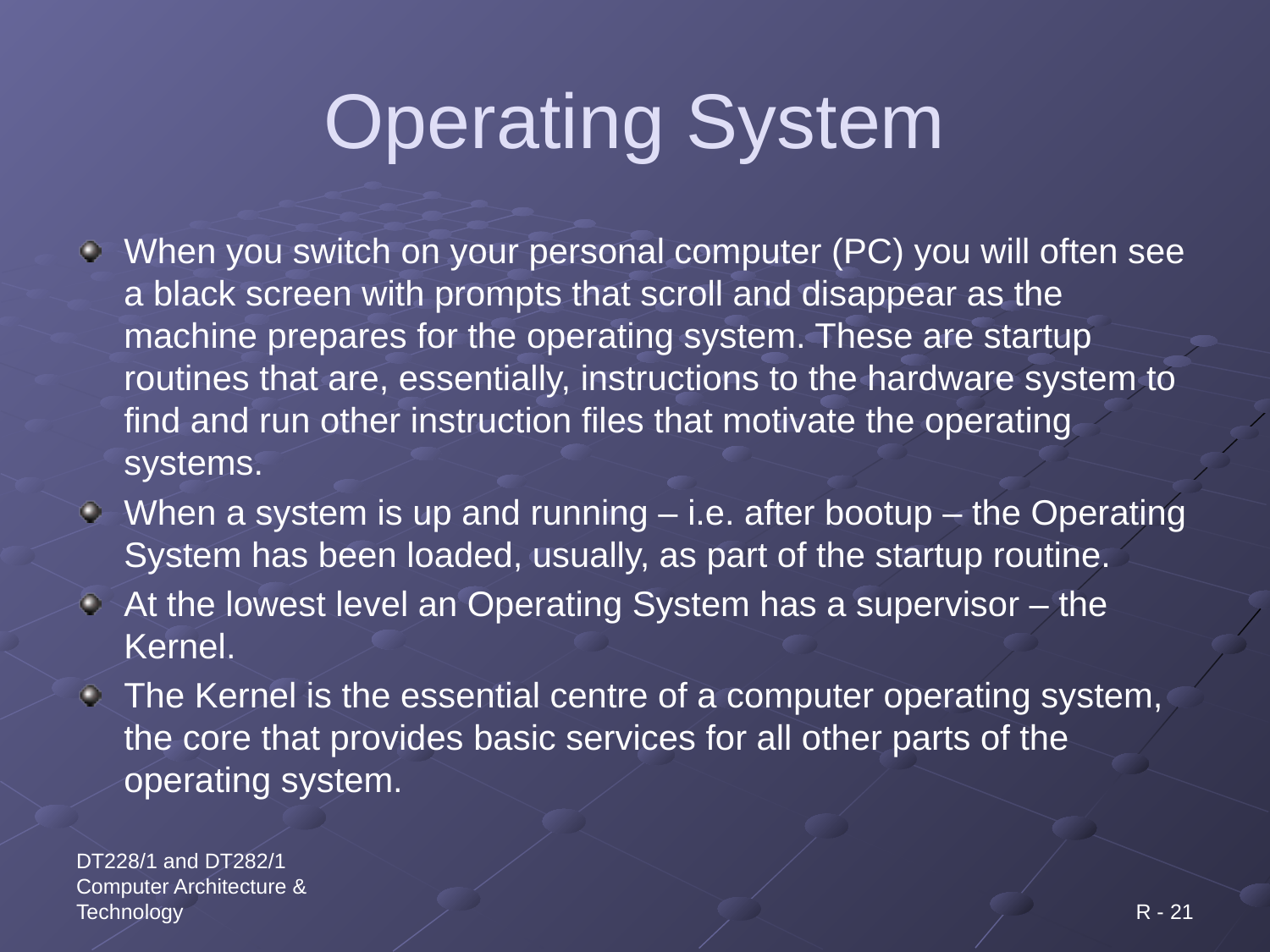

# Operating System
When you switch on your personal computer (PC) you will often see a black screen with prompts that scroll and disappear as the machine prepares for the operating system. These are startup routines that are, essentially, instructions to the hardware system to find and run other instruction files that motivate the operating systems.
When a system is up and running – i.e. after bootup – the Operating System has been loaded, usually, as part of the startup routine.
At the lowest level an Operating System has a supervisor – the Kernel.
The Kernel is the essential centre of a computer operating system, the core that provides basic services for all other parts of the operating system.
DT228/1 and DT282/1 Computer Architecture & Technology
R - 21